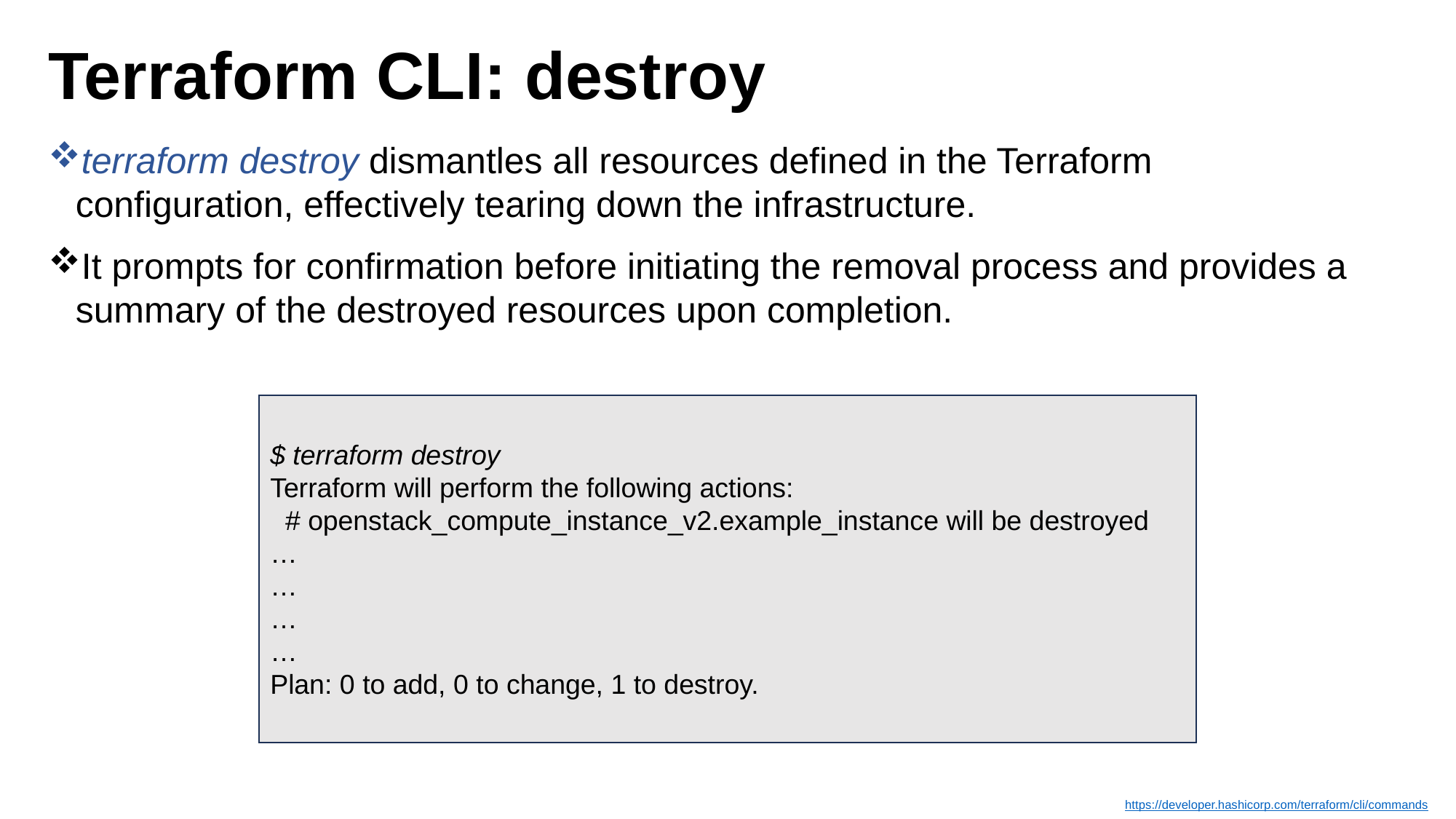

# Terraform CLI: destroy
terraform destroy dismantles all resources defined in the Terraform configuration, effectively tearing down the infrastructure.
It prompts for confirmation before initiating the removal process and provides a summary of the destroyed resources upon completion.
$ terraform destroy
Terraform will perform the following actions:
  # openstack_compute_instance_v2.example_instance will be destroyed
…
…
…
…
Plan: 0 to add, 0 to change, 1 to destroy.
https://developer.hashicorp.com/terraform/cli/commands